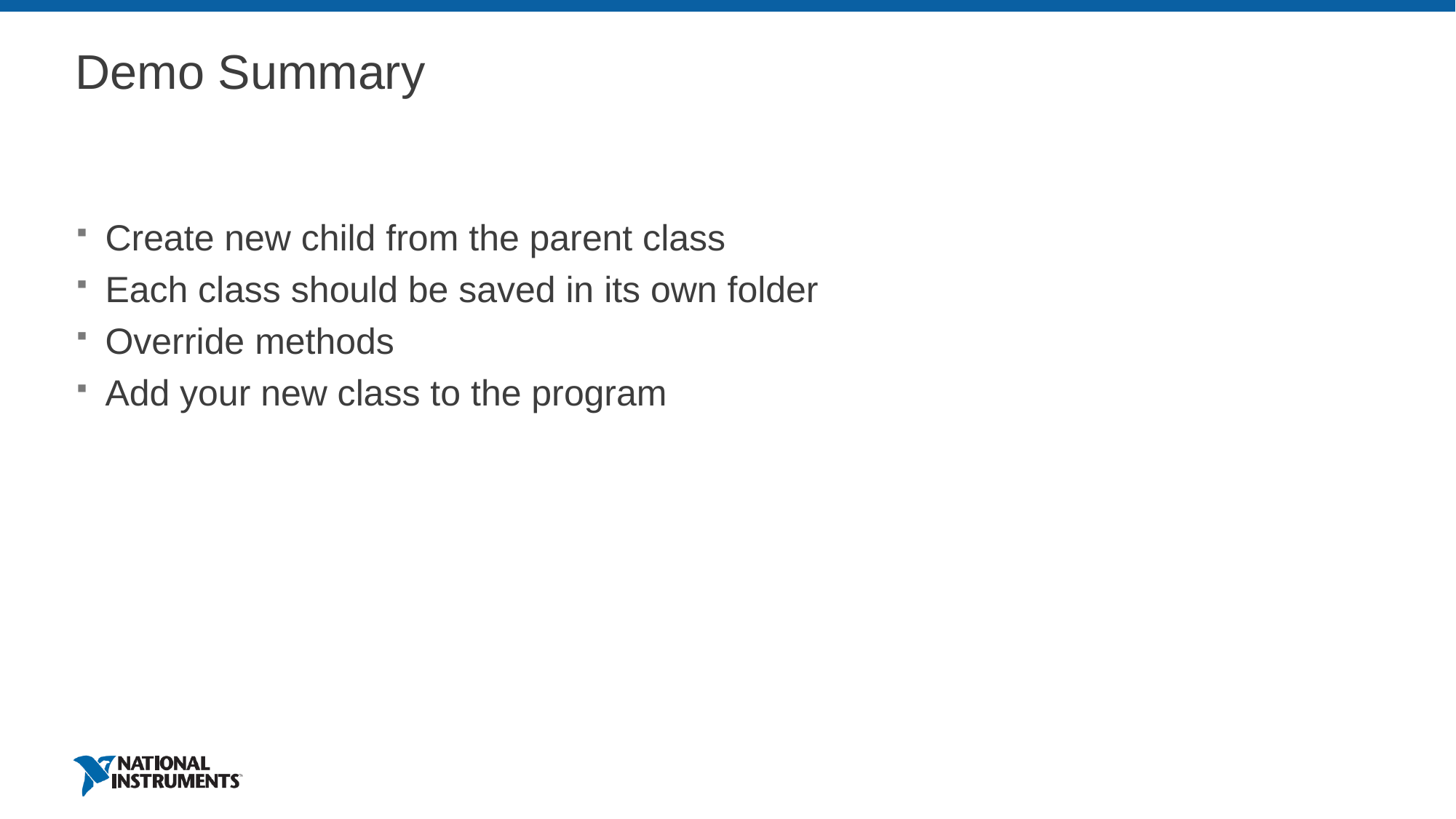

# Demo Summary

Create new child from the parent class
Each class should be saved in its own folder
Override methods
Add your new class to the program